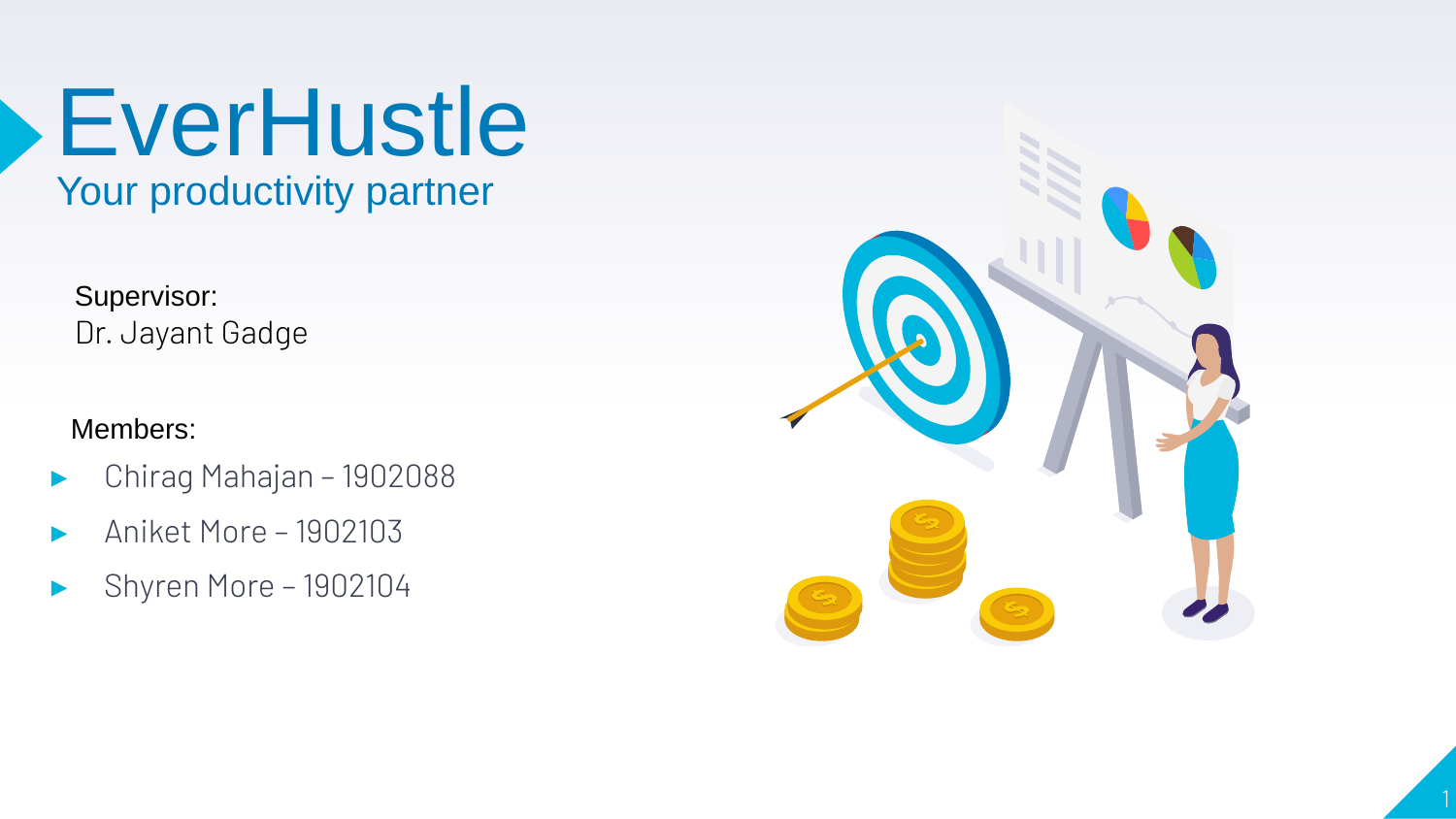

# EverHustle Your productivity partner

Supervisor:
Dr. Jayant Gadge

Members:
Chirag Mahajan – 1902088
Aniket More – 1902103
Shyren More – 1902104

1